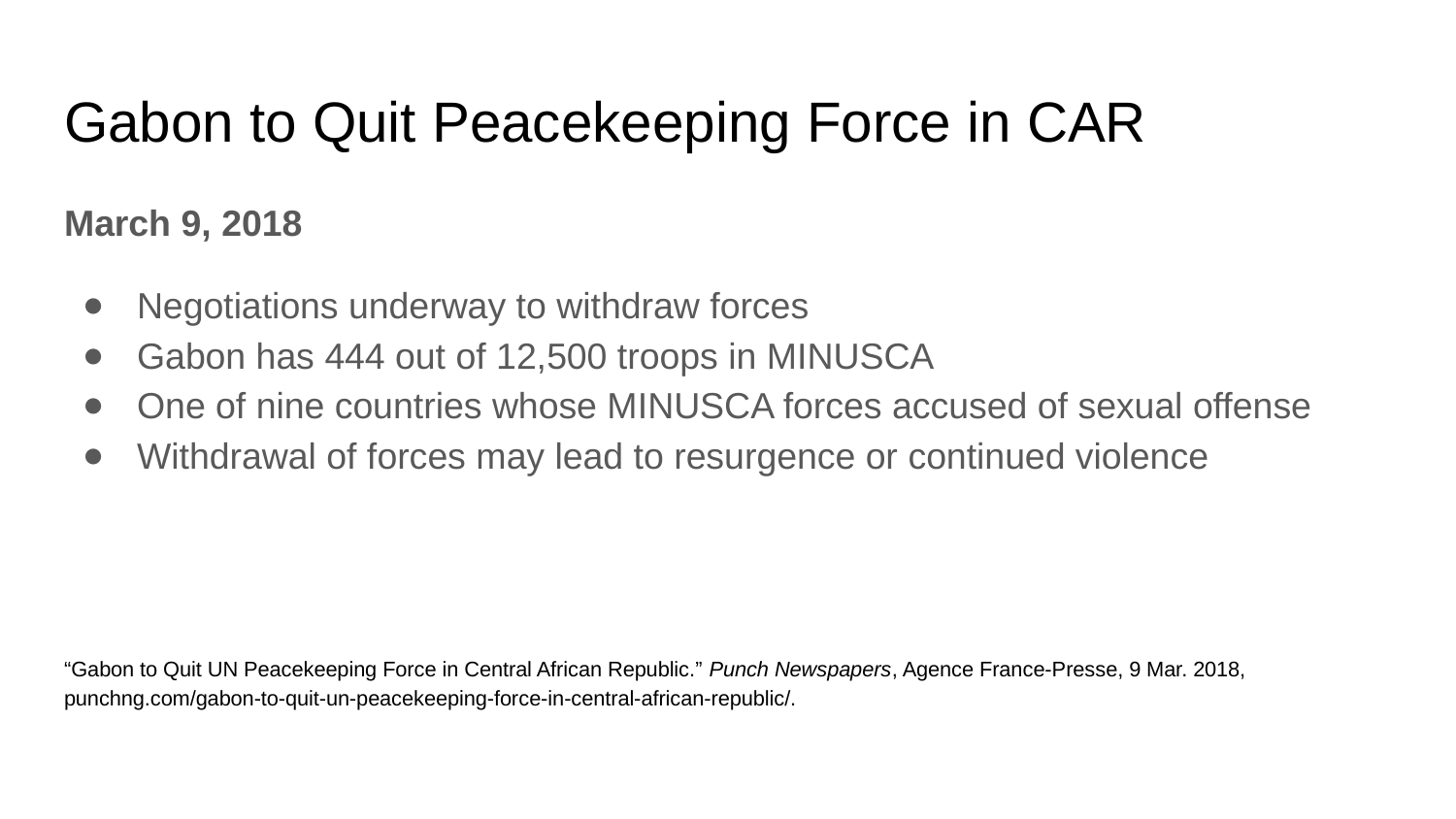

# Gabon to Quit Peacekeeping Force in CAR
March 9, 2018
Negotiations underway to withdraw forces
Gabon has 444 out of 12,500 troops in MINUSCA
One of nine countries whose MINUSCA forces accused of sexual offense
Withdrawal of forces may lead to resurgence or continued violence

“Gabon to Quit UN Peacekeeping Force in Central African Republic.” Punch Newspapers, Agence France-Presse, 9 Mar. 2018, punchng.com/gabon-to-quit-un-peacekeeping-force-in-central-african-republic/.